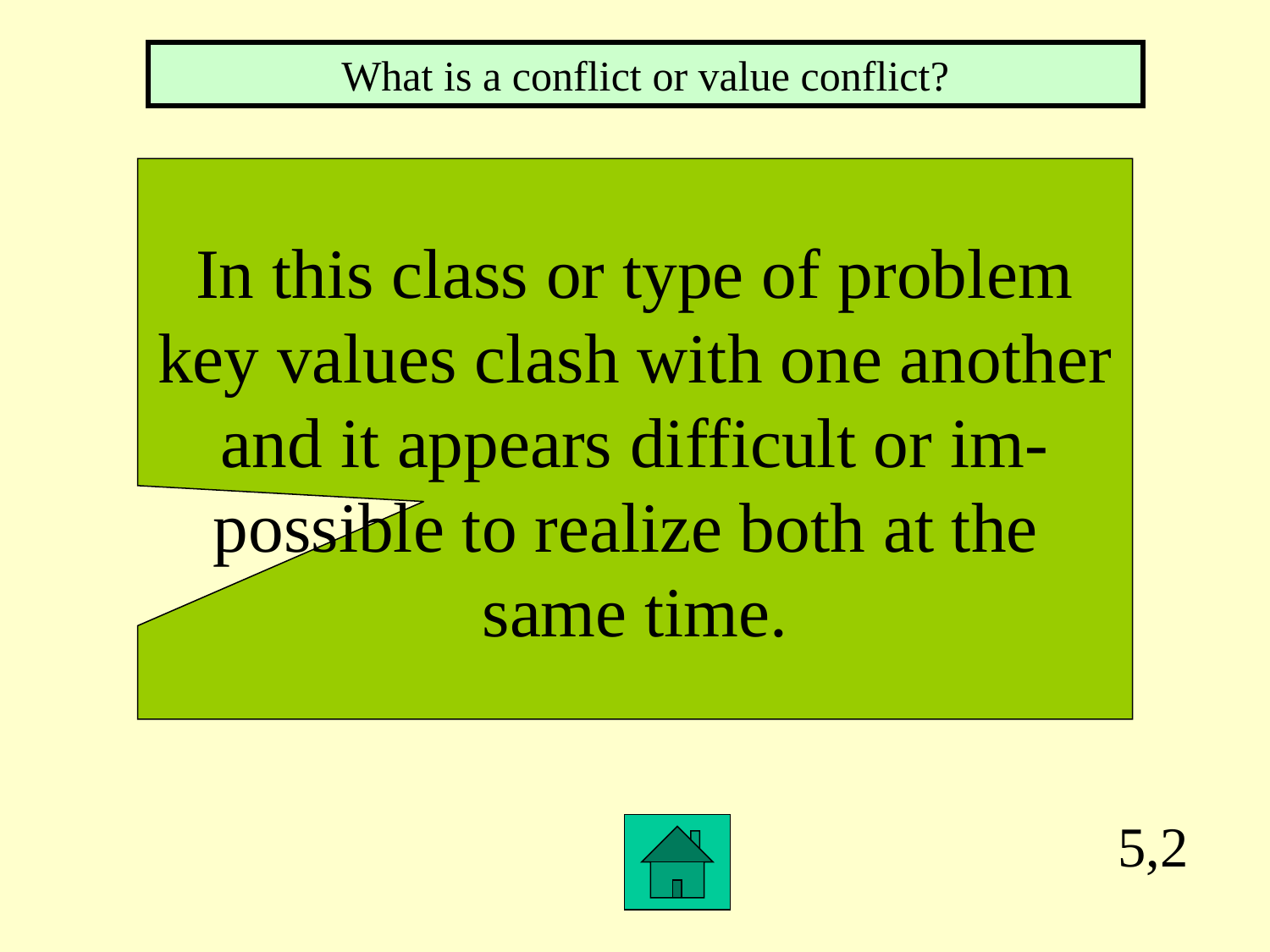

What is a conflict or value conflict?
In this class or type of problem
key values clash with one another
and it appears difficult or im-
possible to realize both at the
same time.
5,2